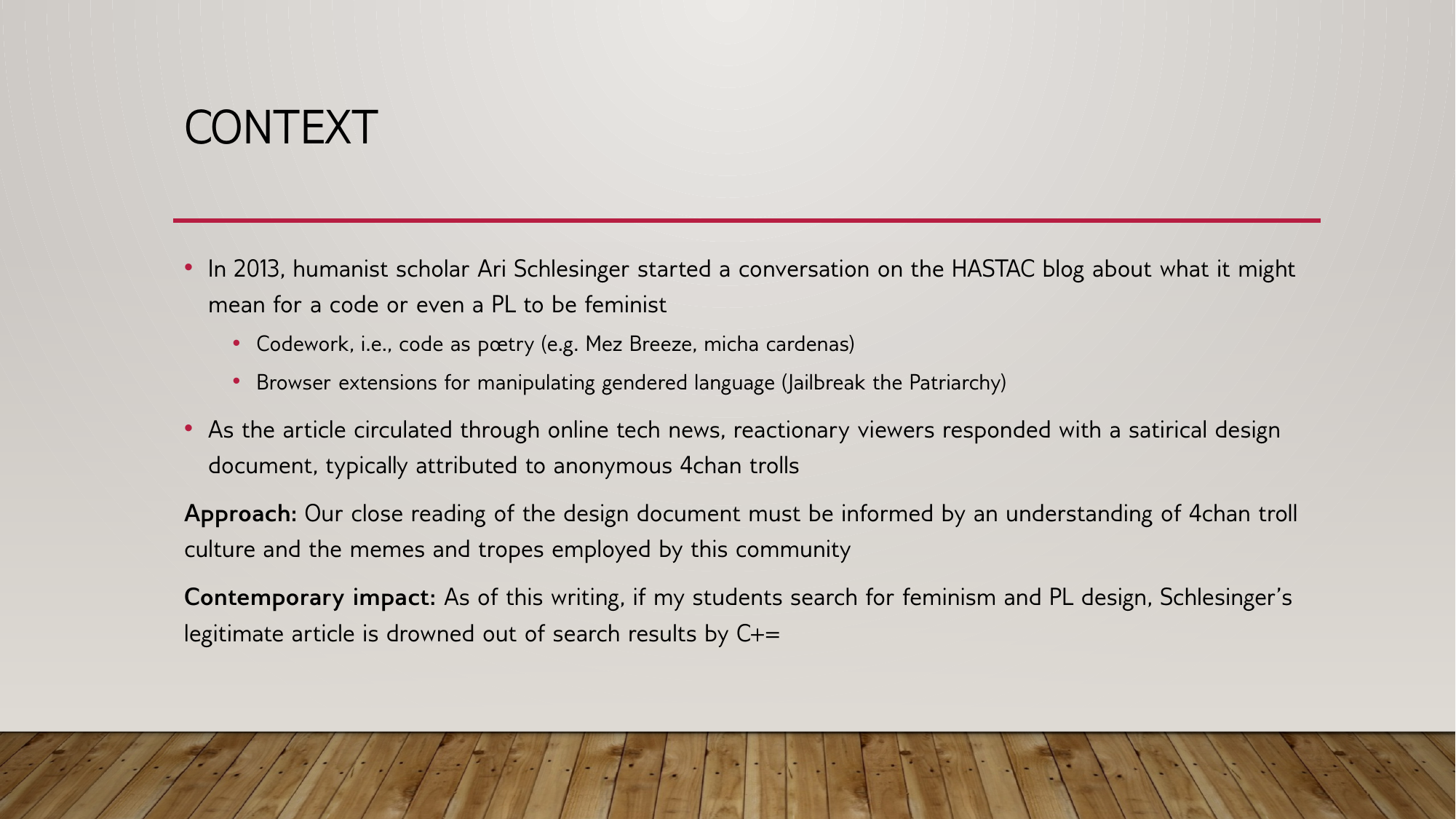

# context
In 2013, humanist scholar Ari Schlesinger started a conversation on the HASTAC blog about what it might mean for a code or even a PL to be feminist
Codework, i.e., code as poetry (e.g. Mez Breeze, micha cardenas)
Browser extensions for manipulating gendered language (Jailbreak the Patriarchy)
As the article circulated through online tech news, reactionary viewers responded with a satirical design document, typically attributed to anonymous 4chan trolls
Approach: Our close reading of the design document must be informed by an understanding of 4chan troll culture and the memes and tropes employed by this community
Contemporary impact: As of this writing, if my students search for feminism and PL design, Schlesinger’s legitimate article is drowned out of search results by C+=